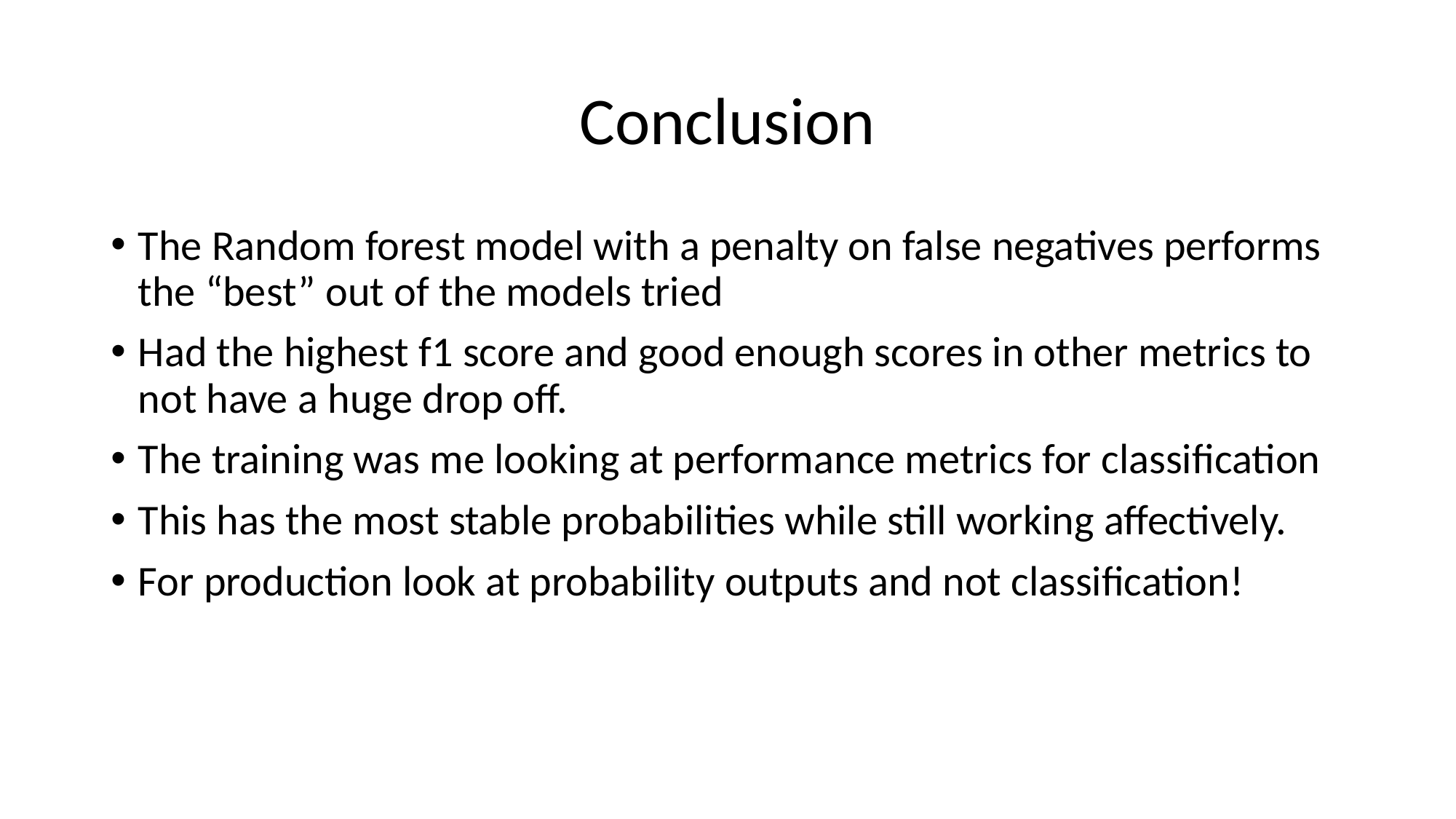

# Conclusion
The Random forest model with a penalty on false negatives performs the “best” out of the models tried
Had the highest f1 score and good enough scores in other metrics to not have a huge drop off.
The training was me looking at performance metrics for classification
This has the most stable probabilities while still working affectively.
For production look at probability outputs and not classification!